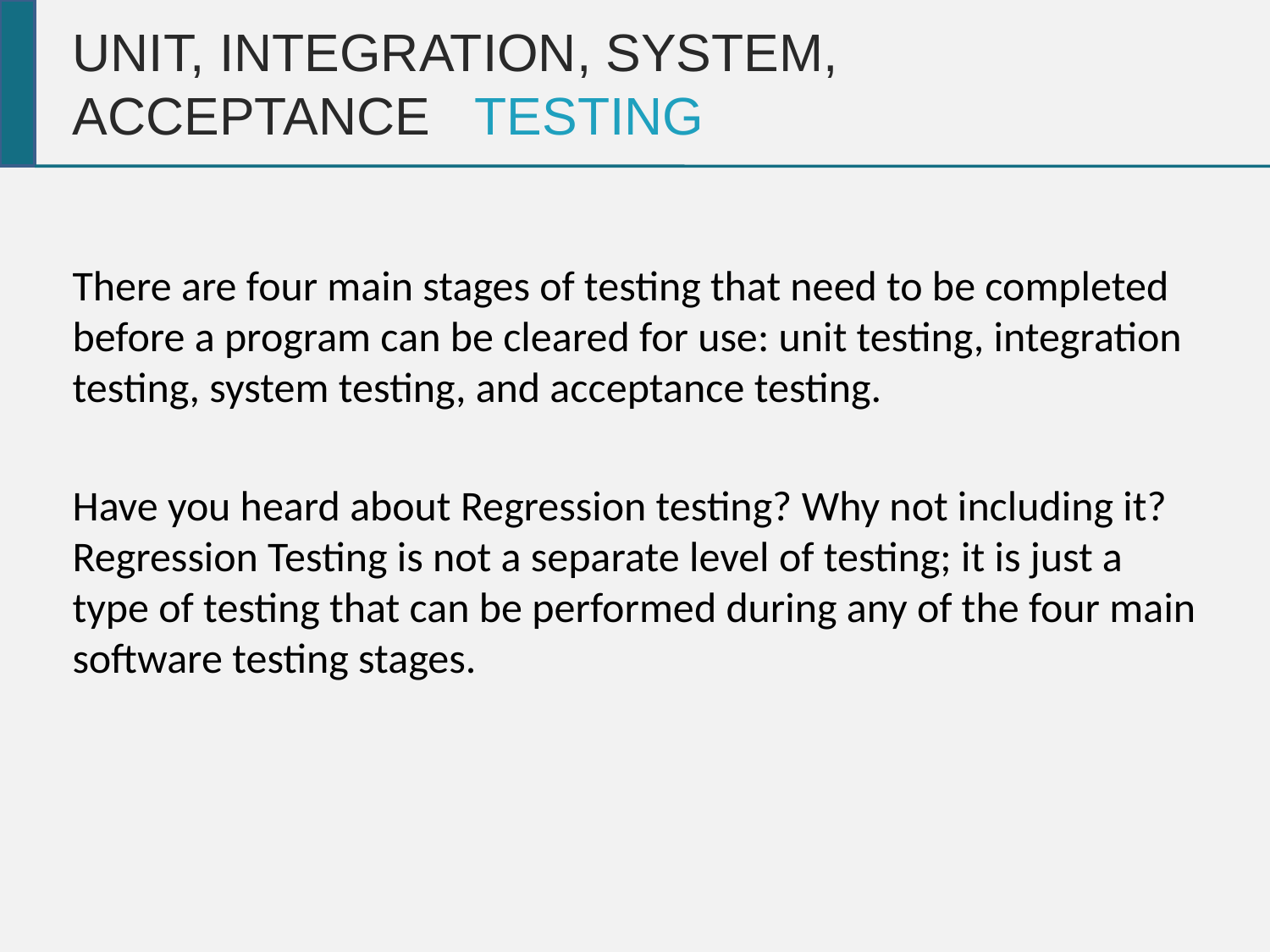

UNIT, INTEGRATION, SYSTEM, ACCEPTANCE   TESTING

There are four main stages of testing that need to be completed before a program can be cleared for use: unit testing, integration testing, system testing, and acceptance testing.

Have you heard about Regression testing? Why not including it? Regression Testing is not a separate level of testing; it is just a type of testing that can be performed during any of the four main software testing stages.